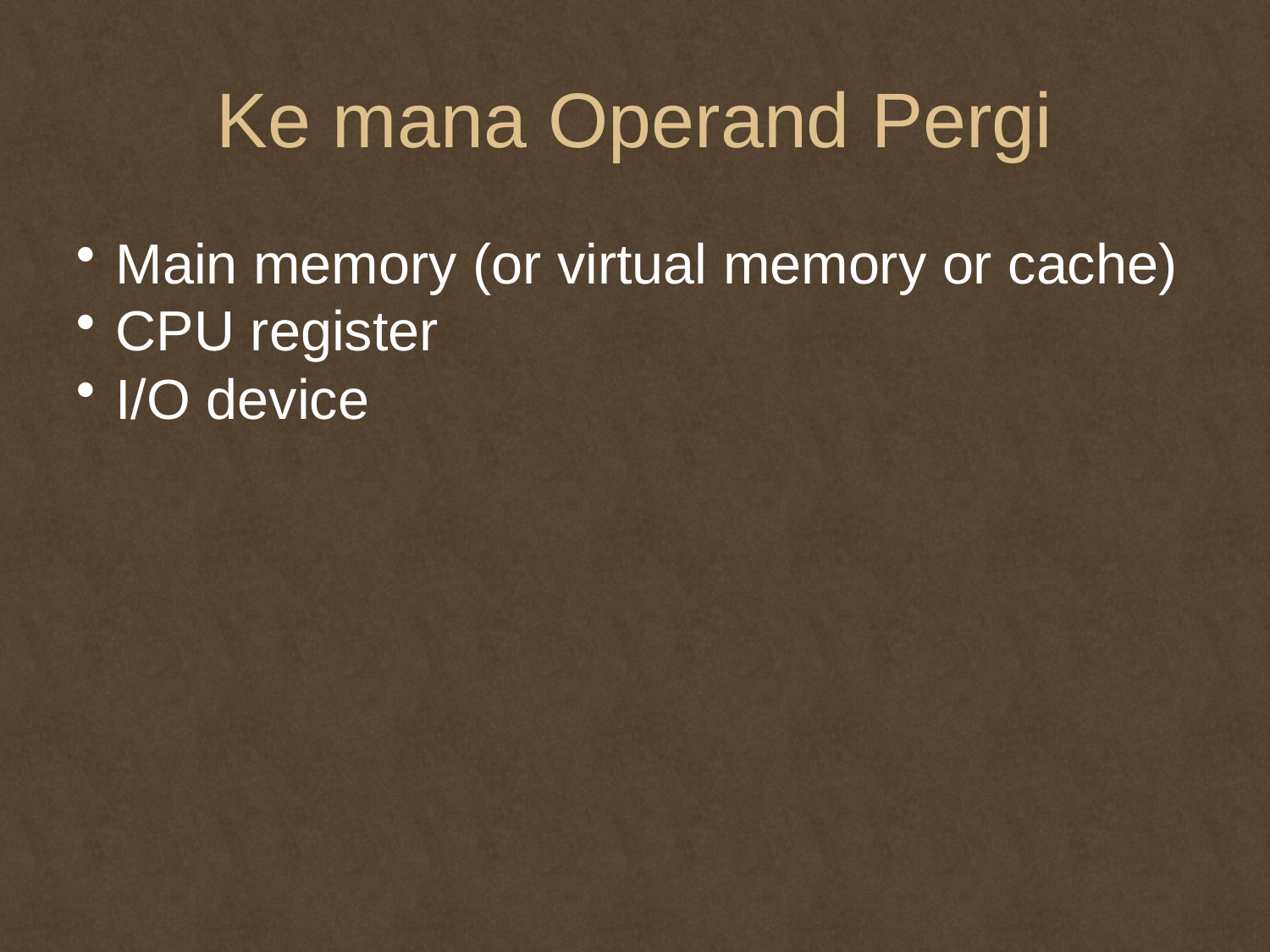

# Ke mana Operand Pergi
Main memory (or virtual memory or cache)
CPU register
I/O device